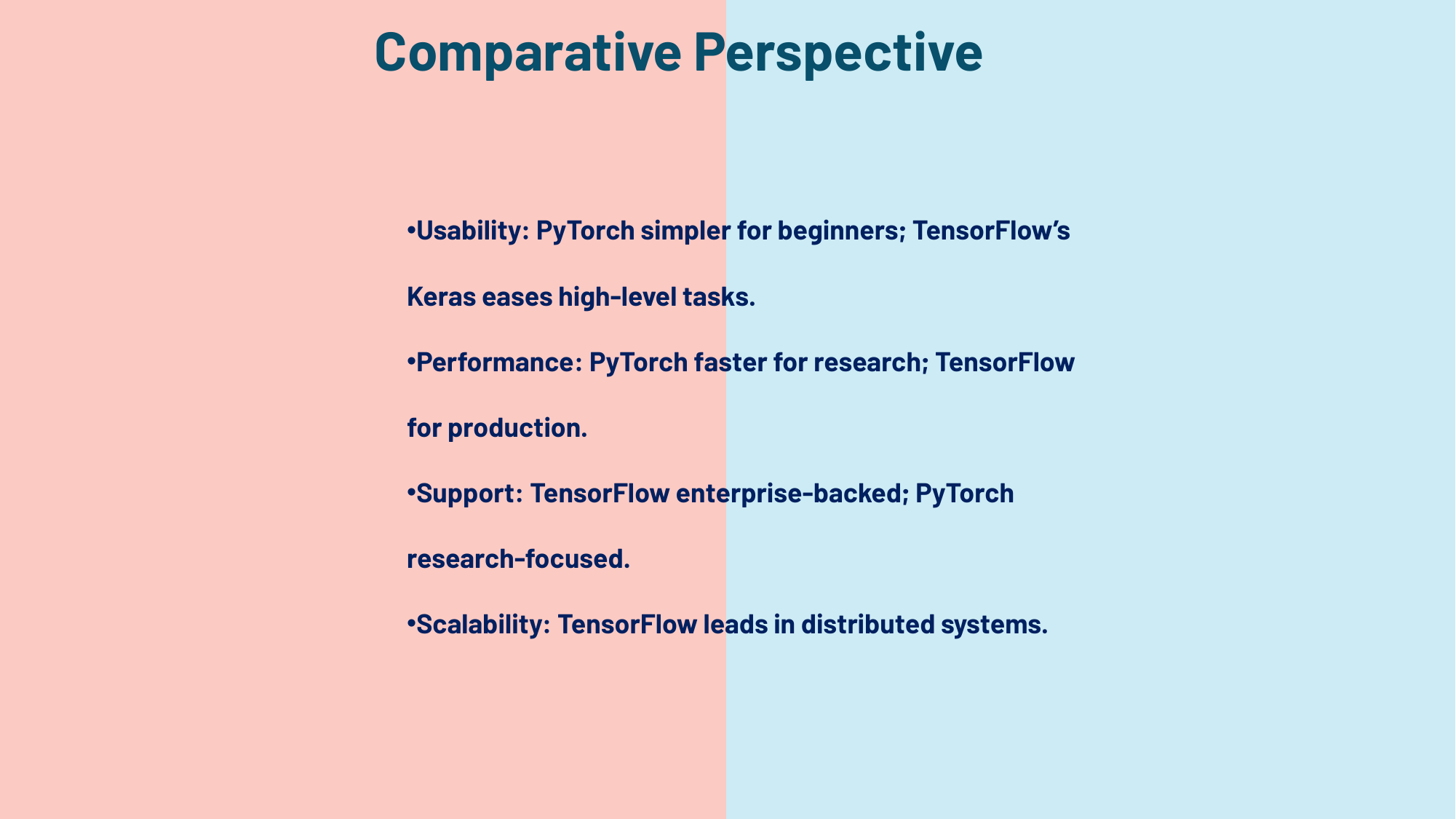

Comparative Perspective
Usability: PyTorch simpler for beginners; TensorFlow’s Keras eases high-level tasks.
Performance: PyTorch faster for research; TensorFlow for production.
Support: TensorFlow enterprise-backed; PyTorch research-focused.
Scalability: TensorFlow leads in distributed systems.